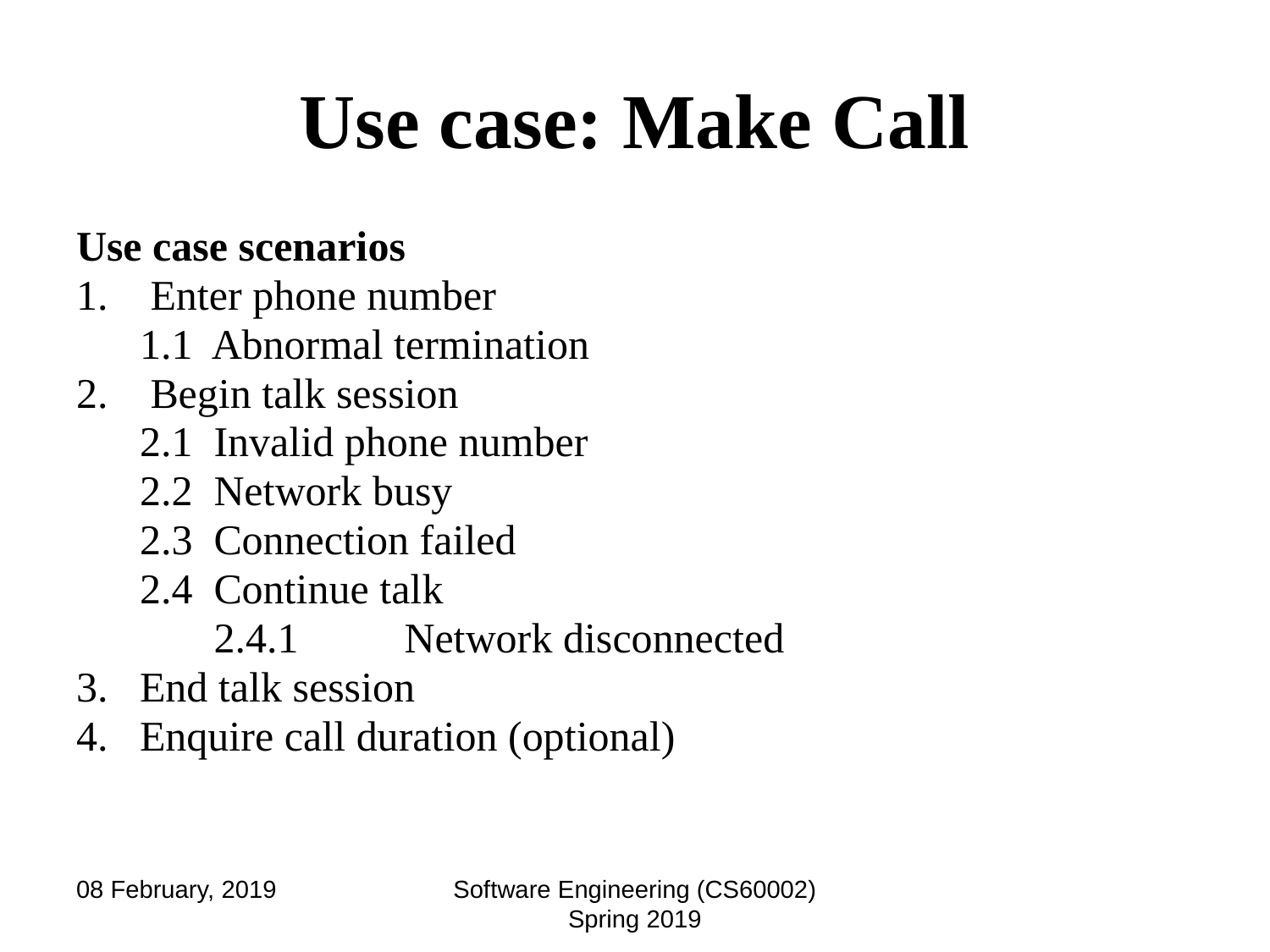

# Use case: Make Call
Use case scenarios
Enter phone number
1.1  Abnormal termination
Begin talk session
2.1  Invalid phone number
2.2  Network busy
2.3  Connection failed
2.4  Continue talk
             2.4.1	Network disconnected
3.   End talk session
4.   Enquire call duration (optional)
08 February, 2019
Software Engineering (CS60002) Spring 2019